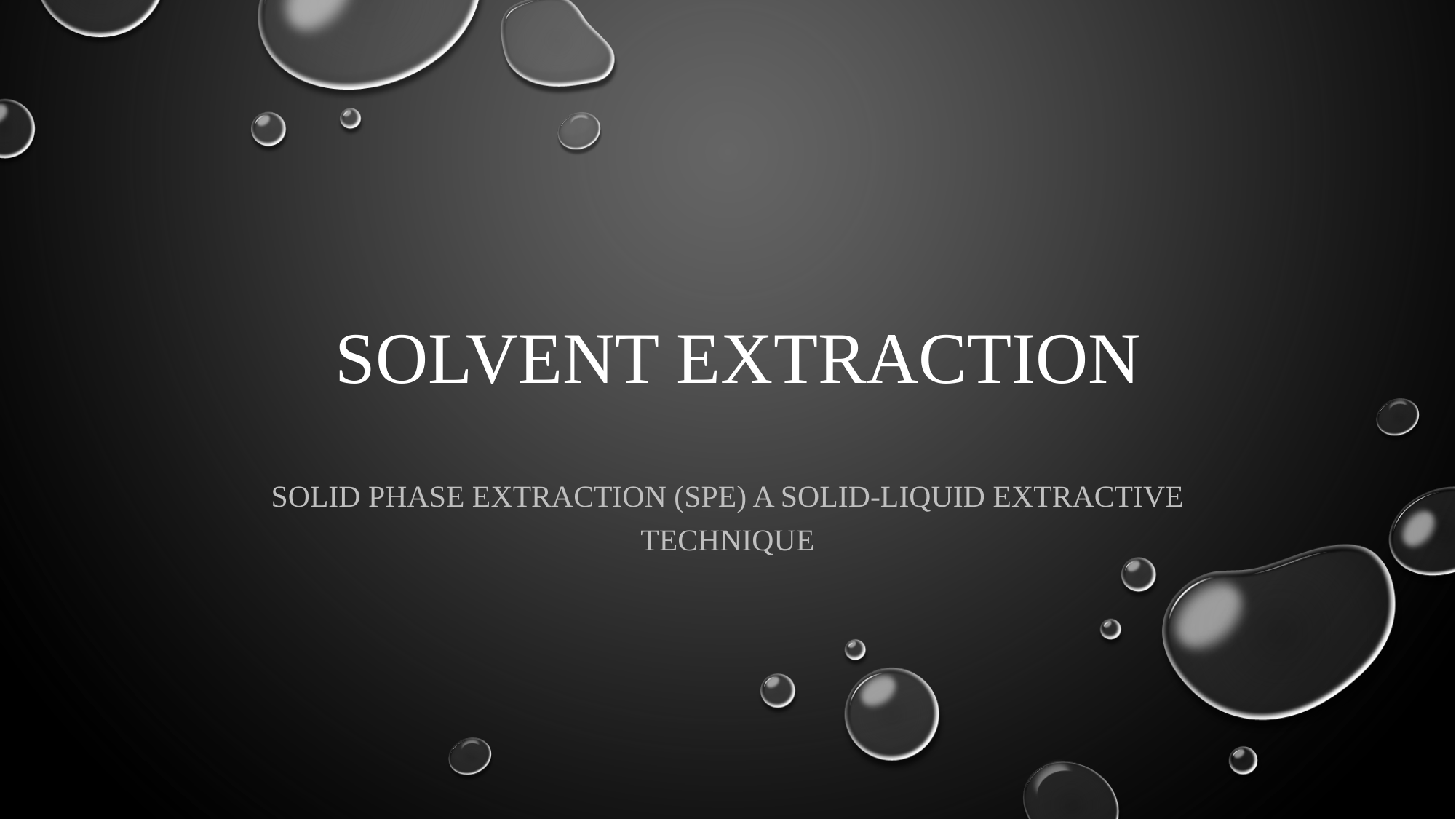

# Solvent extraction
solid phase extraction (SPE) A SOLID-LIQUID EXTRACTIVE TECHNIQUE